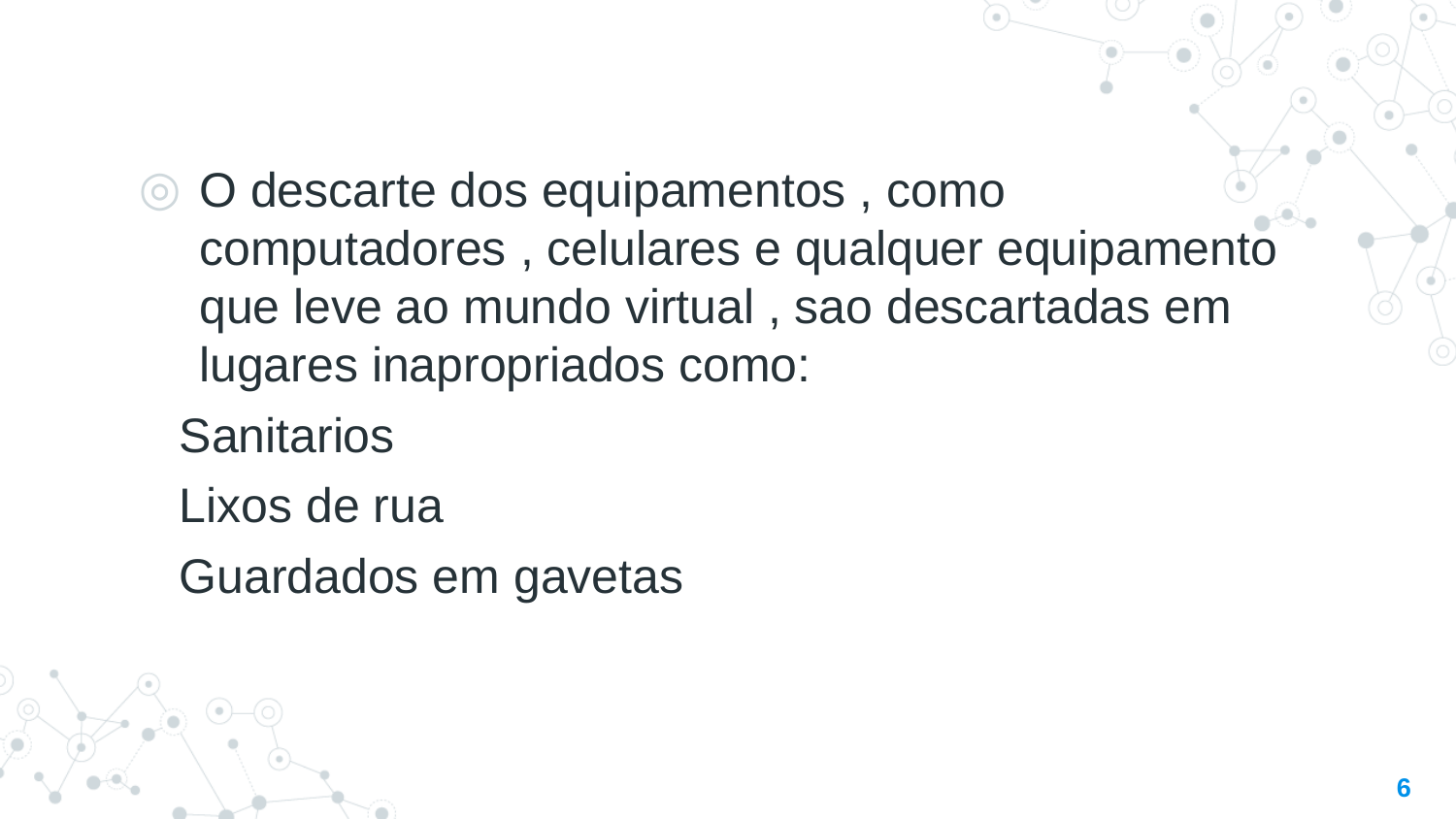

O descarte dos equipamentos , como computadores , celulares e qualquer equipamento que leve ao mundo virtual , sao descartadas em lugares inapropriados como:
   Sanitarios
   Lixos de rua
   Guardados em gavetas

6